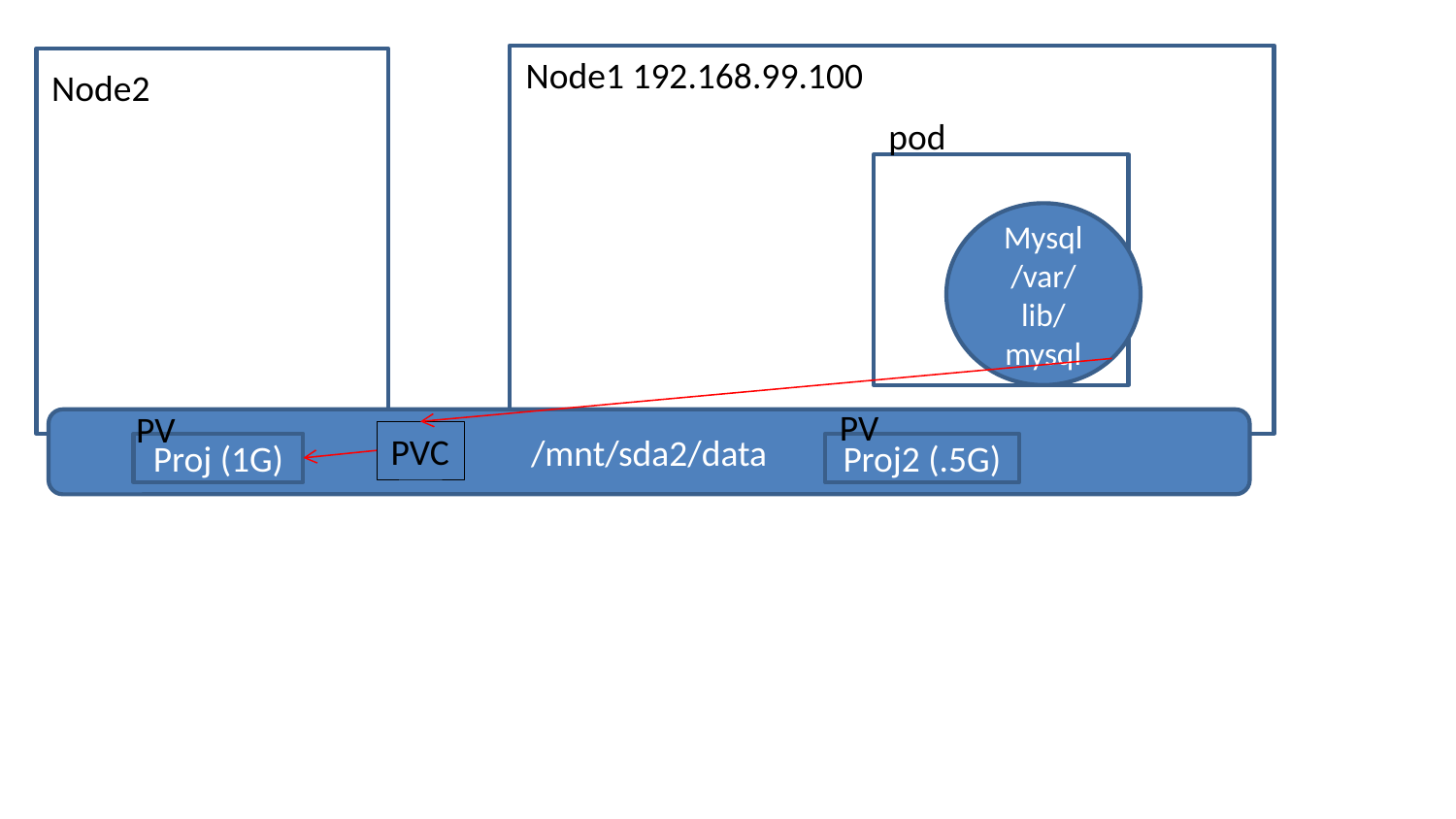

Node1 192.168.99.100

Node2
pod

Mysql
/var/lib/mysql
PV
PV
/mnt/sda2/data
PVC
Proj (1G)
Proj2 (.5G)